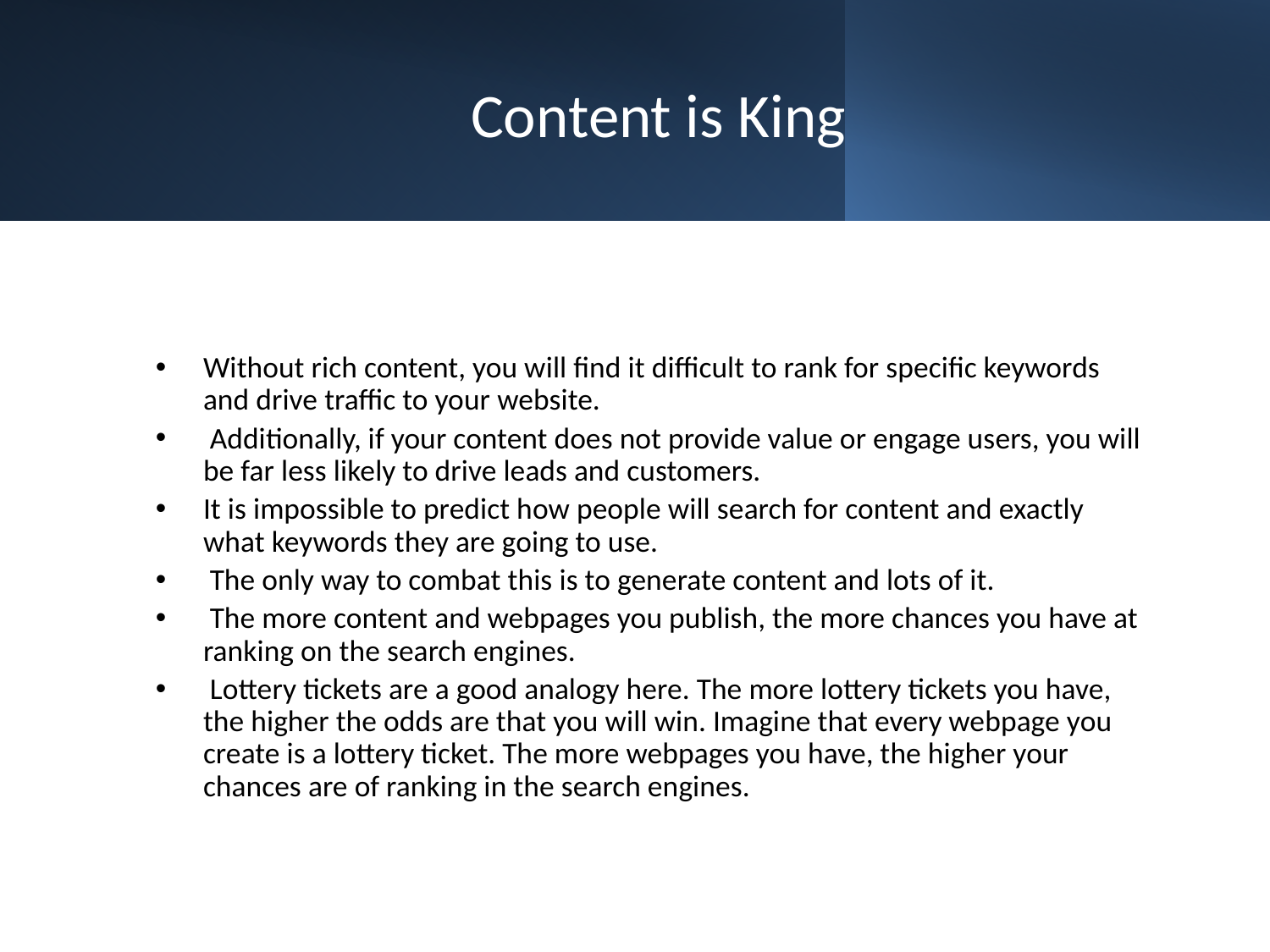

# Content is King
Without rich content, you will find it difficult to rank for specific keywords and drive traffic to your website.
 Additionally, if your content does not provide value or engage users, you will be far less likely to drive leads and customers.
It is impossible to predict how people will search for content and exactly what keywords they are going to use.
 The only way to combat this is to generate content and lots of it.
 The more content and webpages you publish, the more chances you have at ranking on the search engines.
 Lottery tickets are a good analogy here. The more lottery tickets you have, the higher the odds are that you will win. Imagine that every webpage you create is a lottery ticket. The more webpages you have, the higher your chances are of ranking in the search engines.